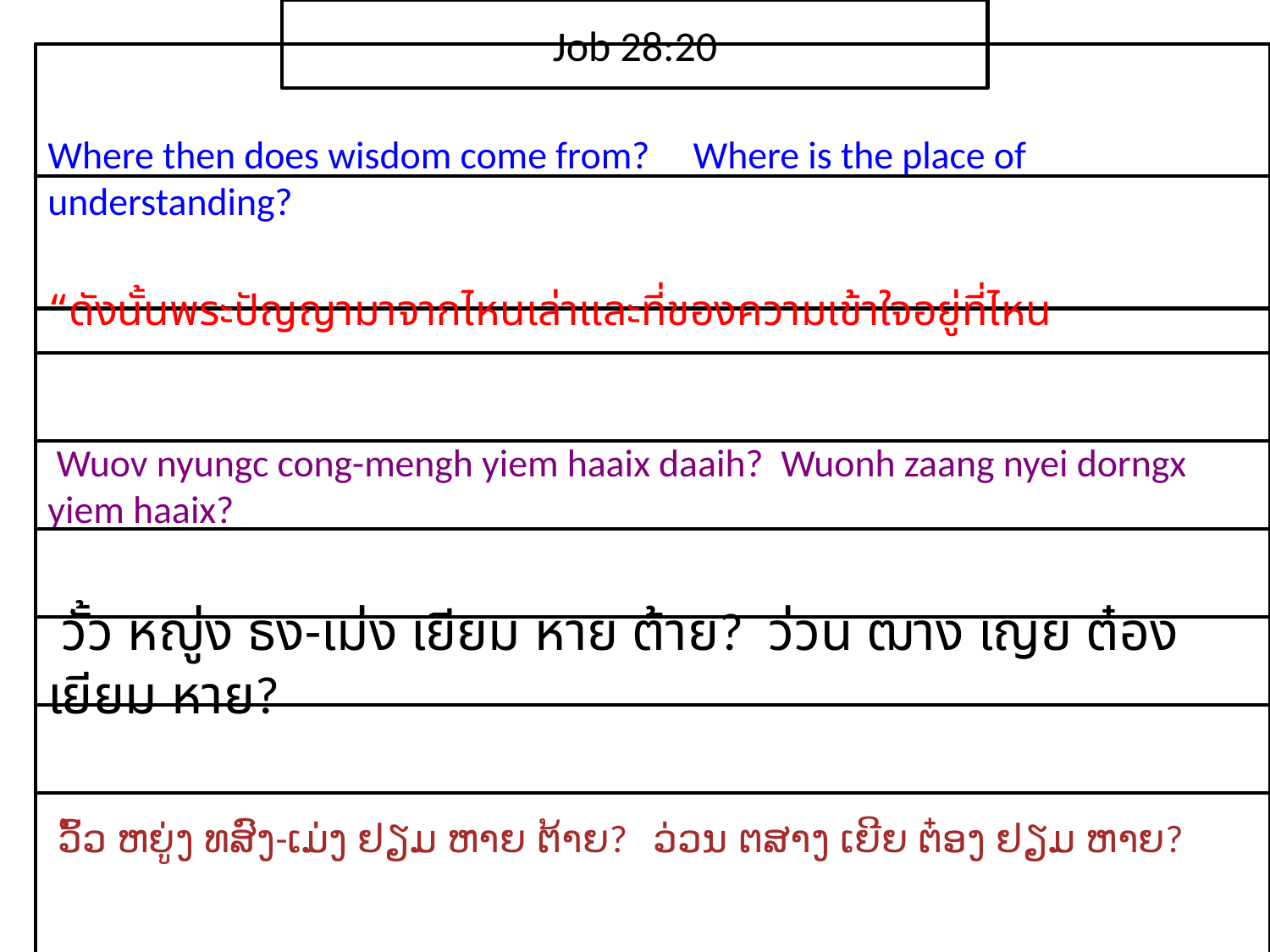

Job 28:20
Where then does wisdom come from?     Where is the place of understanding?
“ดังนั้น​พระ​ปัญญา​มา​จาก​ไหน​เล่าและ​ที่​ของ​ความ​เข้าใจ​อยู่​ที่​ไหน
 Wuov nyungc cong-mengh yiem haaix daaih?  Wuonh zaang nyei dorngx yiem haaix?
 วั้ว หญู่ง ธง-เม่ง เยียม หาย ต้าย?  ว่วน ฒาง เญย ต๋อง เยียม หาย?
 ວົ້ວ ຫຍູ່ງ ທສົງ-ເມ່ງ ຢຽມ ຫາຍ ຕ້າຍ?   ວ່ວນ ຕສາງ ເຍີຍ ຕ໋ອງ ຢຽມ ຫາຍ?